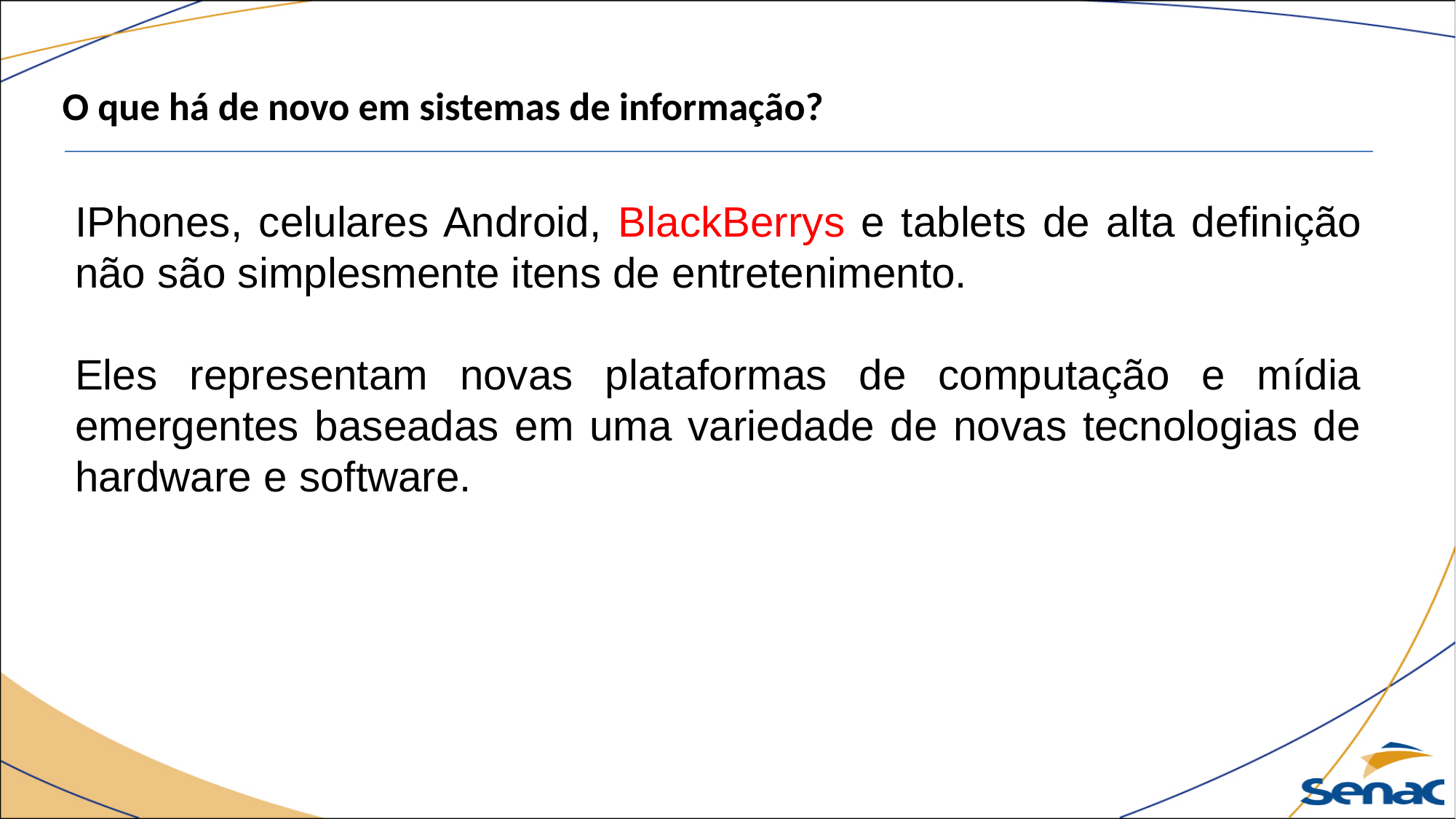

O que há de novo em sistemas de informação?
IPhones, celulares Android, BlackBerrys e tablets de alta definição não são simplesmente itens de entretenimento.

Eles representam novas plataformas de computação e mídia emergentes baseadas em uma variedade de novas tecnologias de hardware e software.